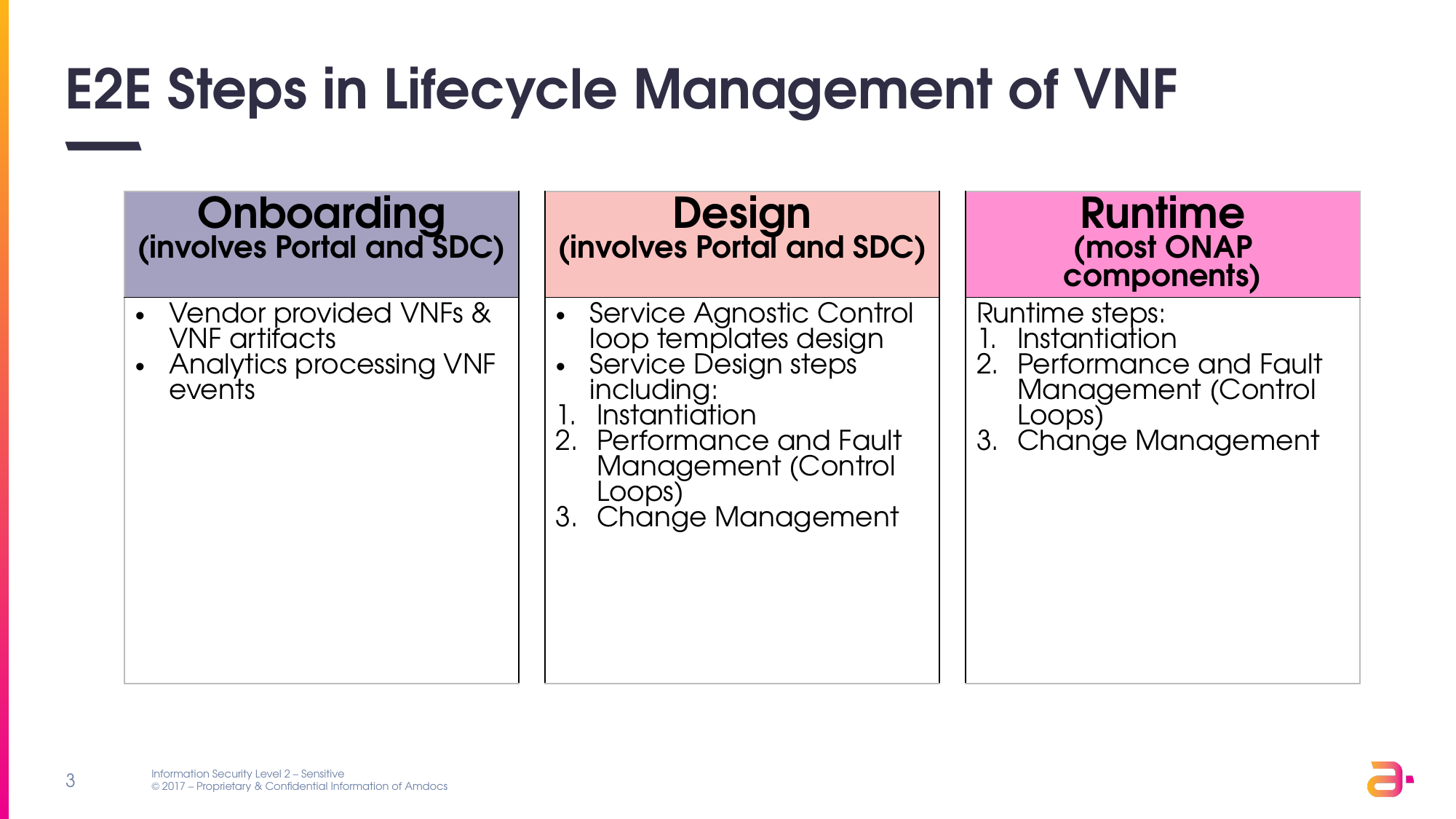

# E2E Steps in Lifecycle Management of VNF
| Onboarding (involves Portal and SDC) |  | Design (involves Portal and SDC) |  | Runtime (most ONAP components) |
| --- | --- | --- | --- | --- |
| Vendor provided VNFs & VNF artifacts Analytics processing VNF events |  | Service Agnostic Control loop templates design Service Design steps including: Instantiation Performance and Fault Management (Control Loops) Change Management |  | Runtime steps: Instantiation Performance and Fault Management (Control Loops) Change Management |